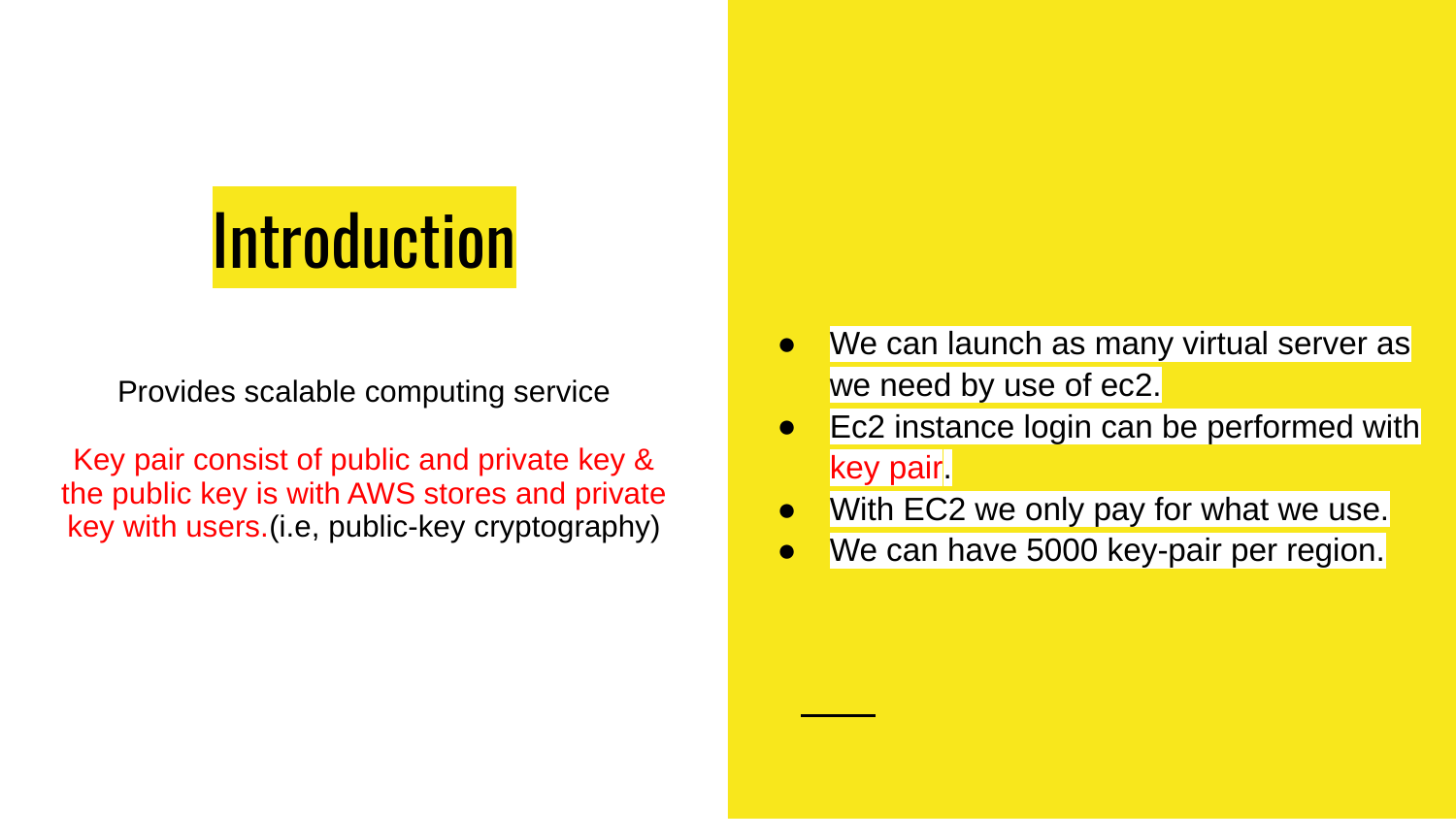

We can launch as many virtual server as we need by use of ec2.
Ec2 instance login can be performed with key pair.
With EC2 we only pay for what we use.
We can have 5000 key-pair per region.
# Introduction
Provides scalable computing service

Key pair consist of public and private key & the public key is with AWS stores and private key with users.(i.e, public-key cryptography)